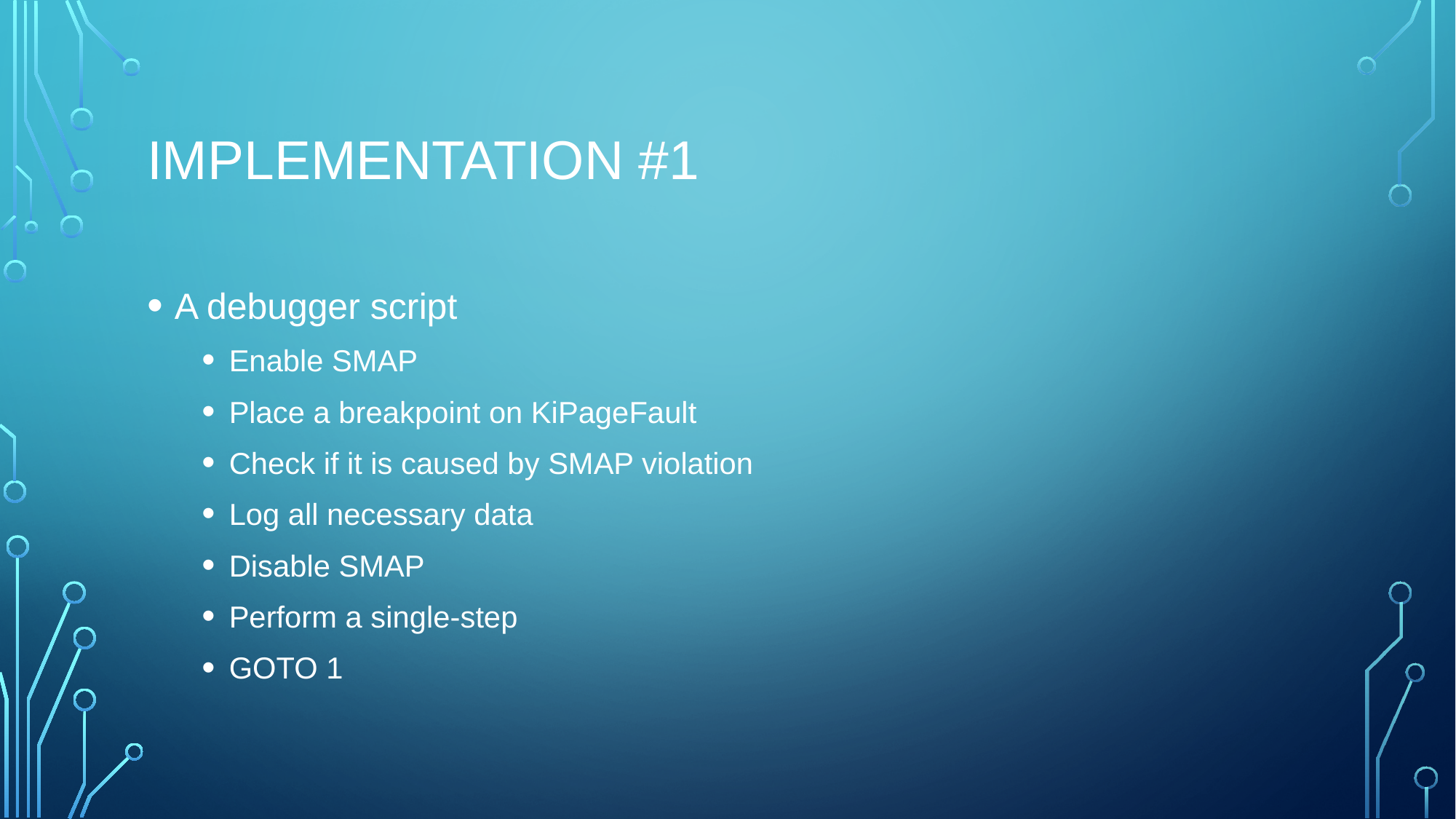

# IMPLEMENTATION #1
A debugger script
Enable SMAP
Place a breakpoint on KiPageFault
Check if it is caused by SMAP violation
Log all necessary data
Disable SMAP
Perform a single-step
GOTO 1